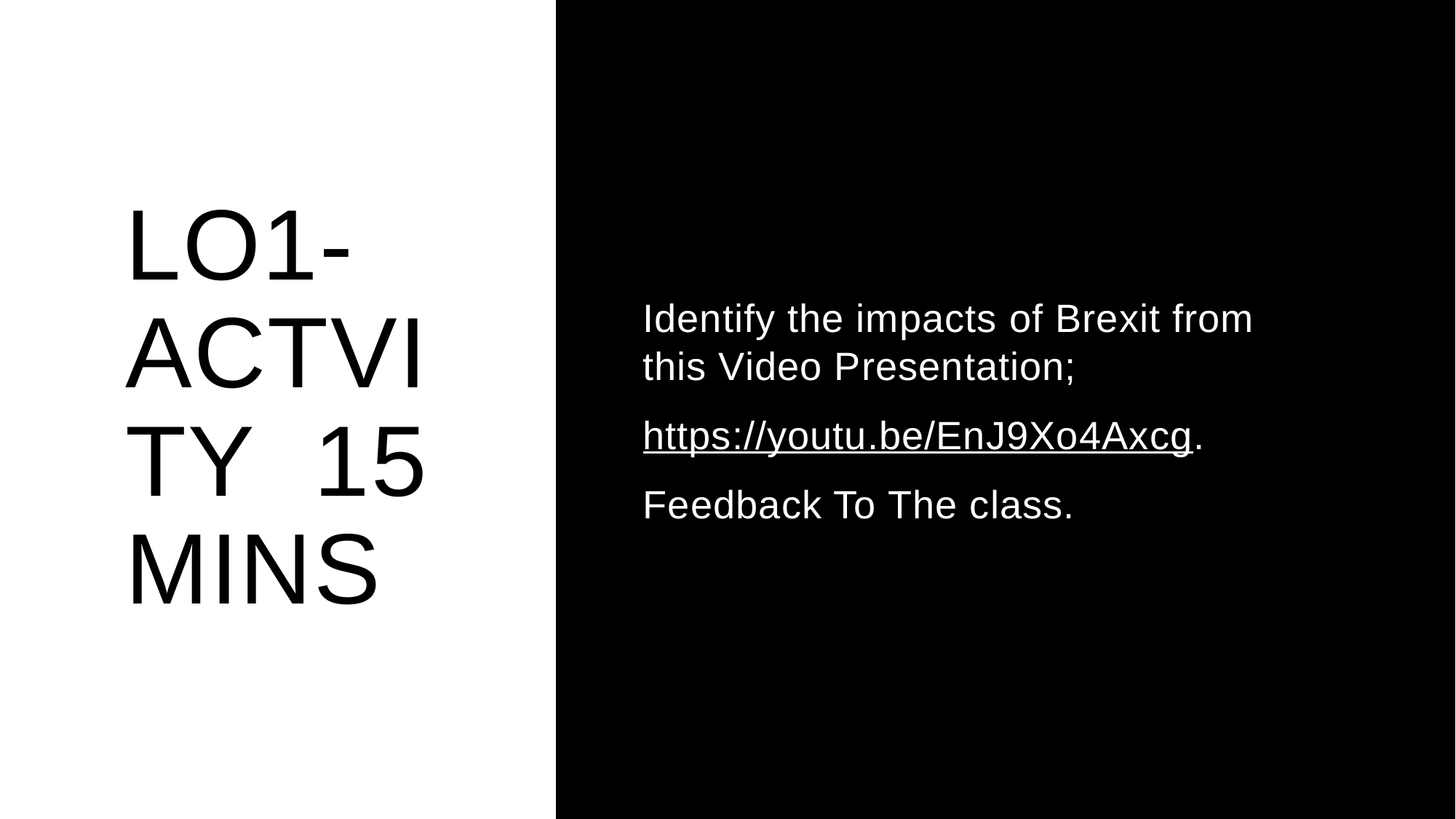

# LO1-Actvity  15 mins
Identify the impacts of Brexit from this Video Presentation;
https://youtu.be/EnJ9Xo4Axcg.
Feedback To The class.
Created by ; Oluwafemi Esan.